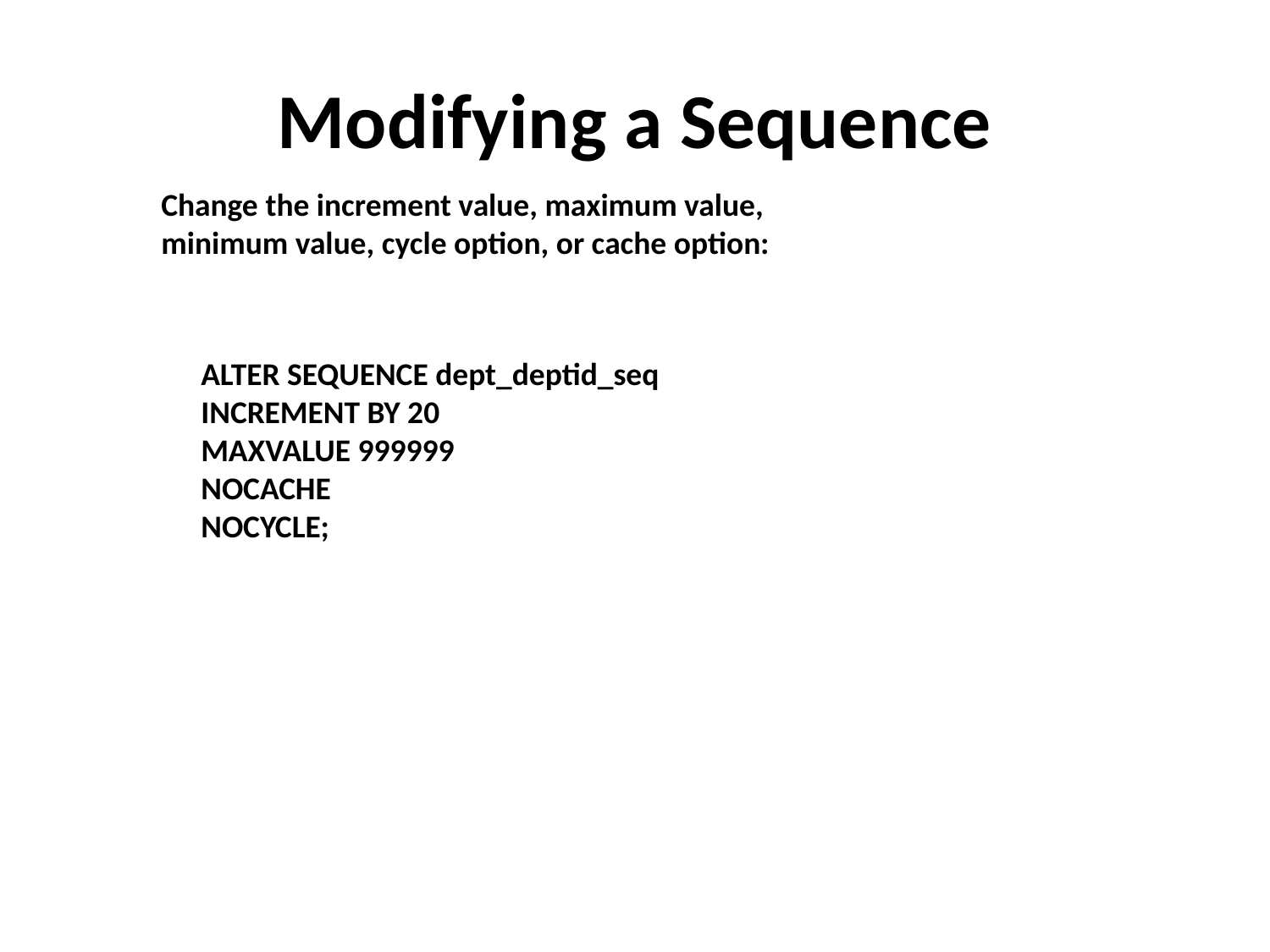

# Modifying a Sequence
Change the increment value, maximum value,
minimum value, cycle option, or cache option:
ALTER SEQUENCE dept_deptid_seq
INCREMENT BY 20
MAXVALUE 999999
NOCACHE
NOCYCLE;